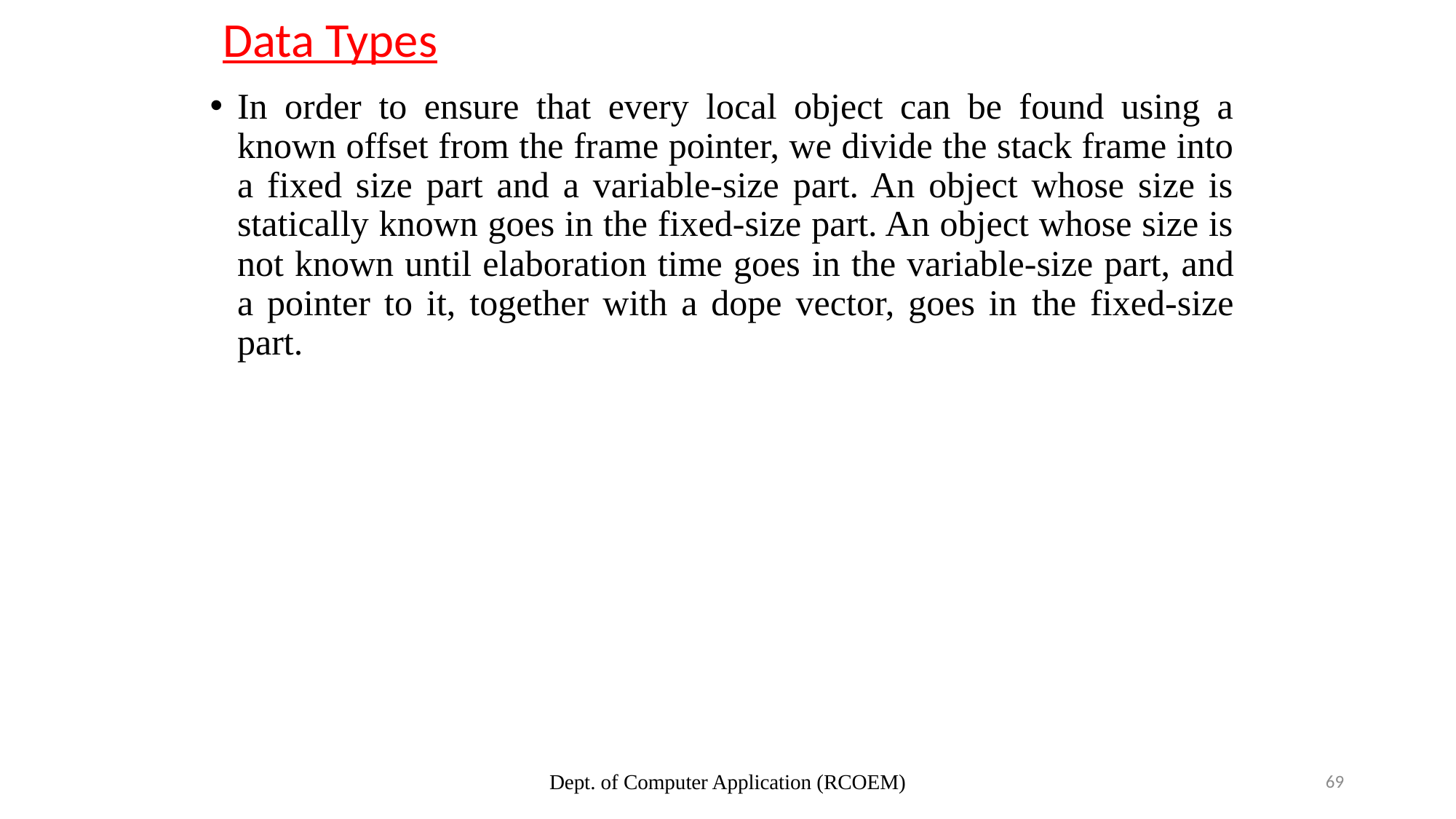

# Data Types
In order to ensure that every local object can be found using a known offset from the frame pointer, we divide the stack frame into a fixed size part and a variable-size part. An object whose size is statically known goes in the fixed-size part. An object whose size is not known until elaboration time goes in the variable-size part, and a pointer to it, together with a dope vector, goes in the fixed-size part.

Dept. of Computer Application (RCOEM)
69